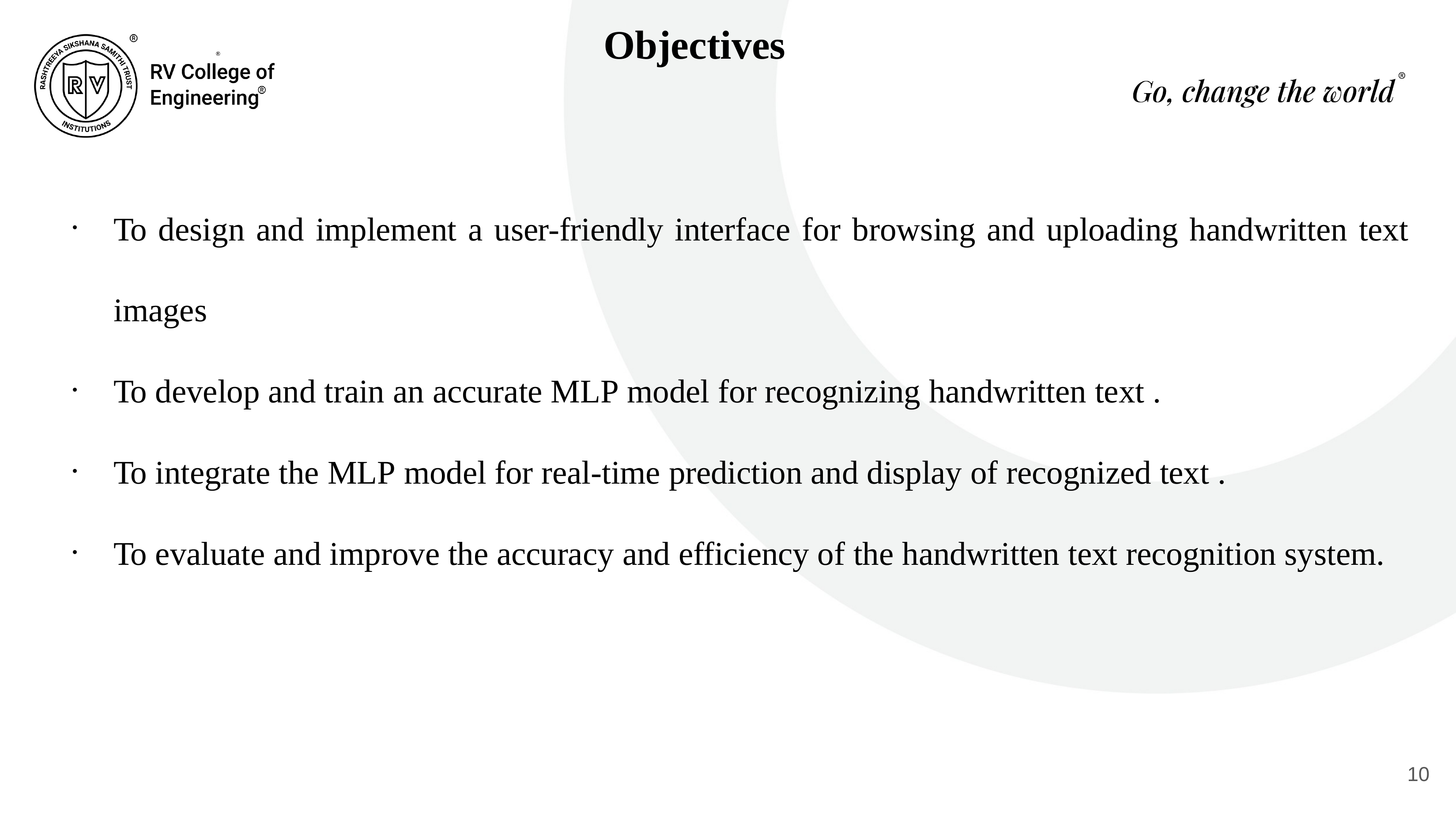

# Objectives

To design and implement a user-friendly interface for browsing and uploading handwritten text

images

To develop and train an accurate MLP model for recognizing handwritten text .

To integrate the MLP model for real-time prediction and display of recognized text .

To evaluate and improve the accuracy and efficiency of the handwritten text recognition system.
10